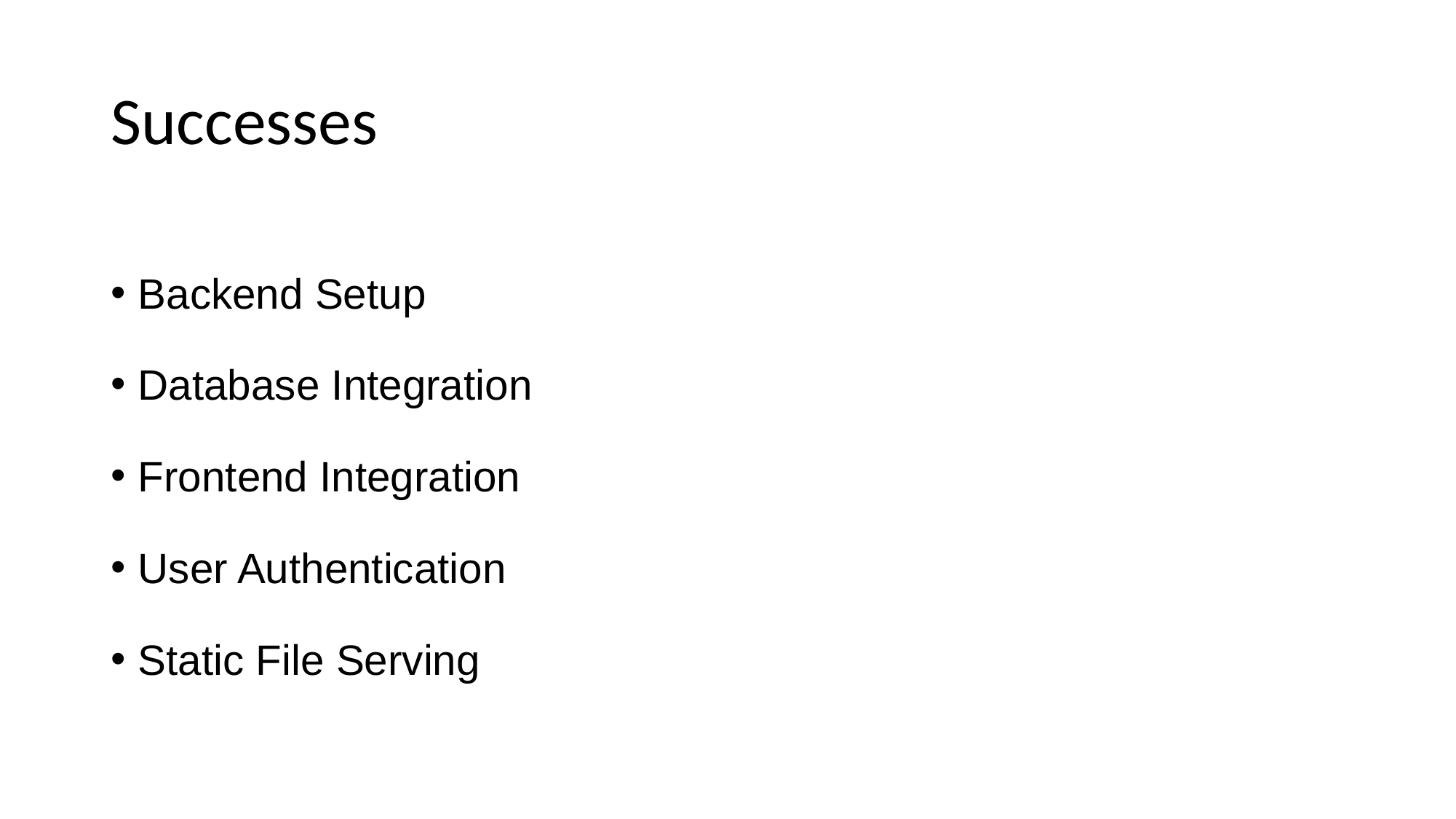

# Successes
Backend Setup
Database Integration
Frontend Integration
User Authentication
Static File Serving